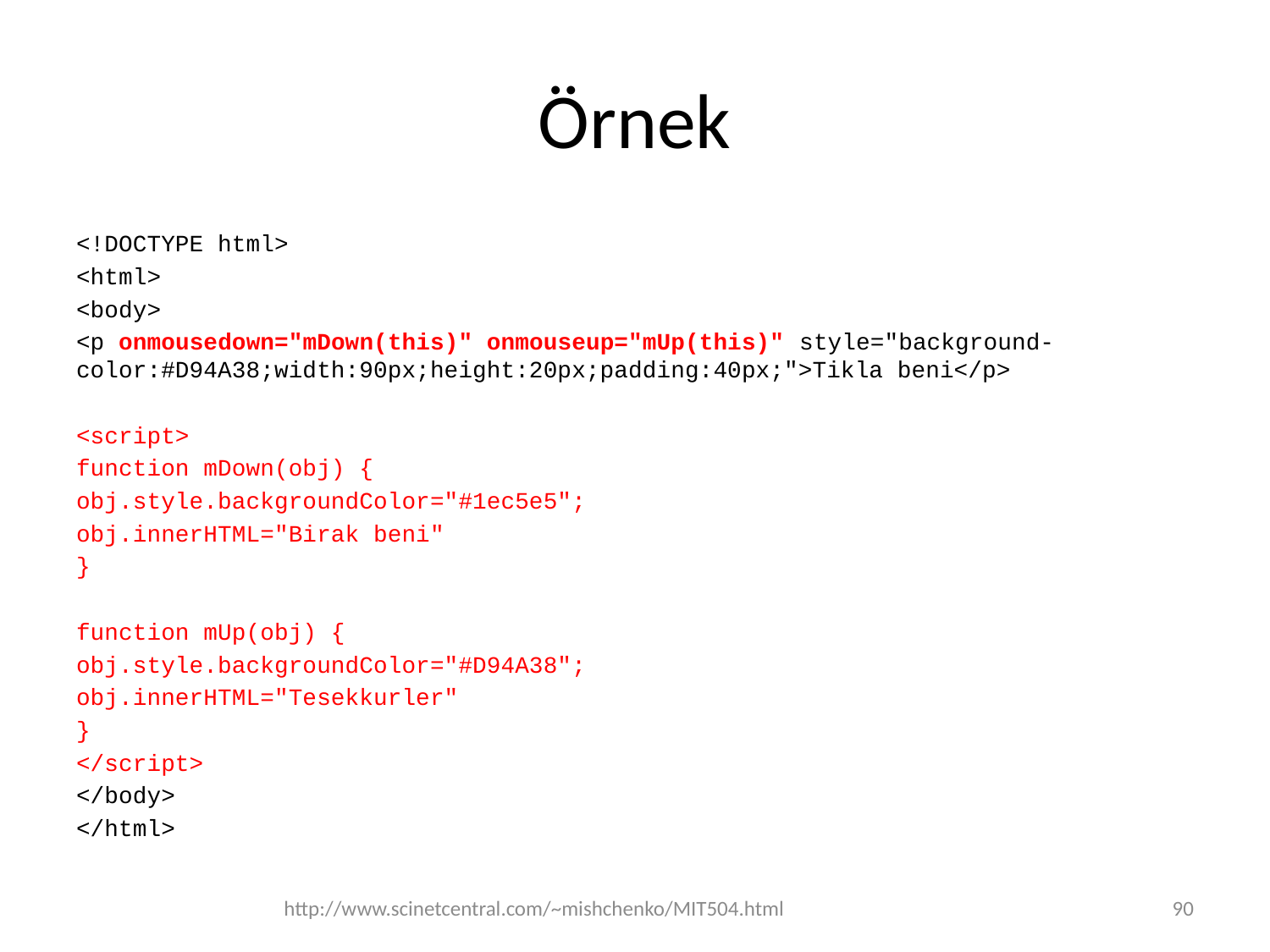

# Örnek
<!DOCTYPE html>
<html>
<body>
<p onmousedown="mDown(this)" onmouseup="mUp(this)" style="background-color:#D94A38;width:90px;height:20px;padding:40px;">Tikla beni</p>

<script>
function mDown(obj) {
obj.style.backgroundColor="#1ec5e5";
obj.innerHTML="Birak beni"
}

function mUp(obj) {
obj.style.backgroundColor="#D94A38";
obj.innerHTML="Tesekkurler"
}
</script>
</body>
</html>
http://www.scinetcentral.com/~mishchenko/MIT504.html
90